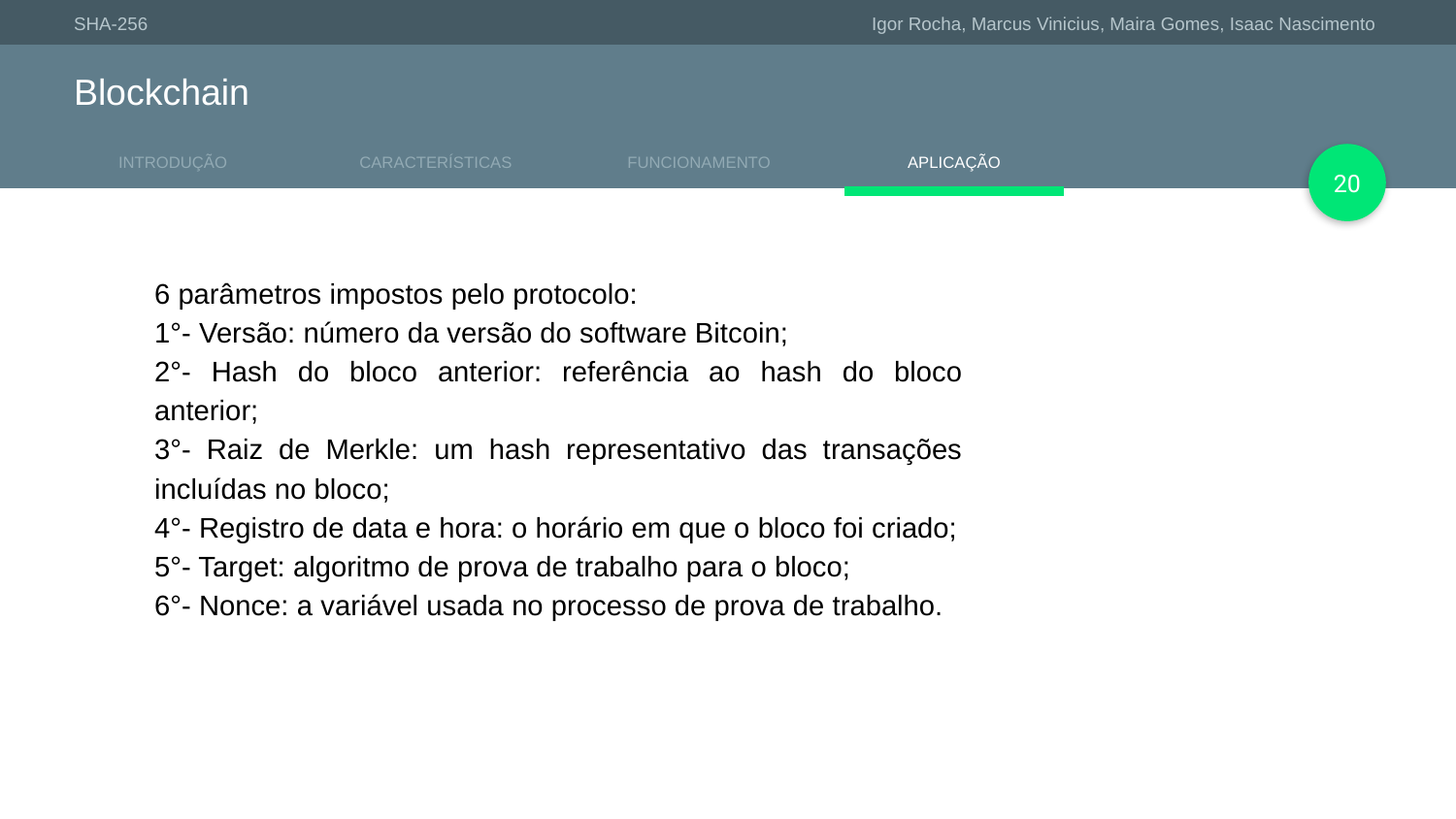

# Blockchain
20

6 parâmetros impostos pelo protocolo:
1°- Versão: número da versão do software Bitcoin;
2°- Hash do bloco anterior: referência ao hash do bloco anterior;
3°- Raiz de Merkle: um hash representativo das transações incluídas no bloco;
4°- Registro de data e hora: o horário em que o bloco foi criado;
5°- Target: algoritmo de prova de trabalho para o bloco;
6°- Nonce: a variável usada no processo de prova de trabalho.